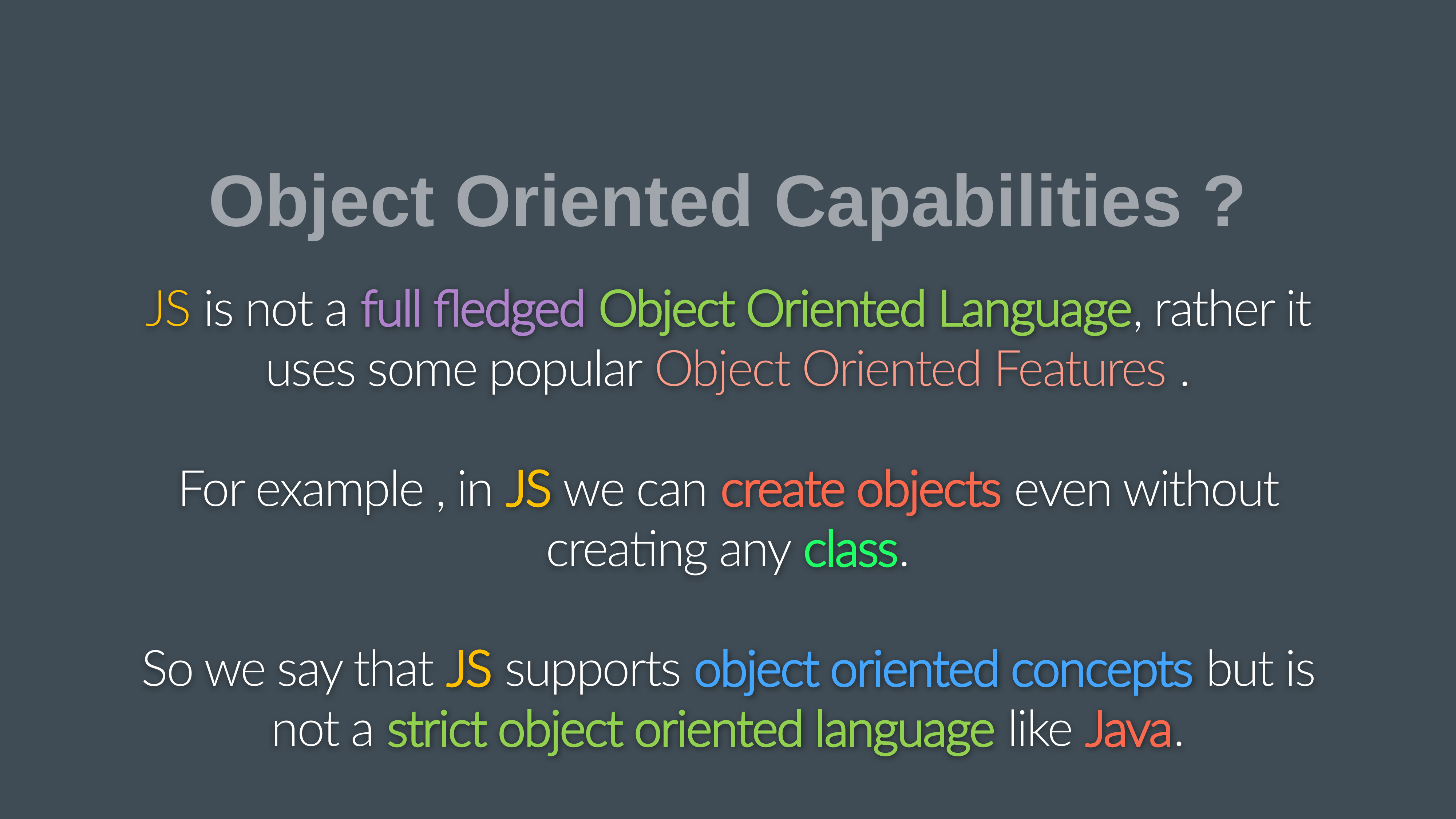

Object Oriented Capabilities ?
JS is not a full fledged Object Oriented Language, rather it uses some popular Object Oriented Features .

For example , in JS we can create objects even without creating any class.

So we say that JS supports object oriented concepts but is not a strict object oriented language like Java.